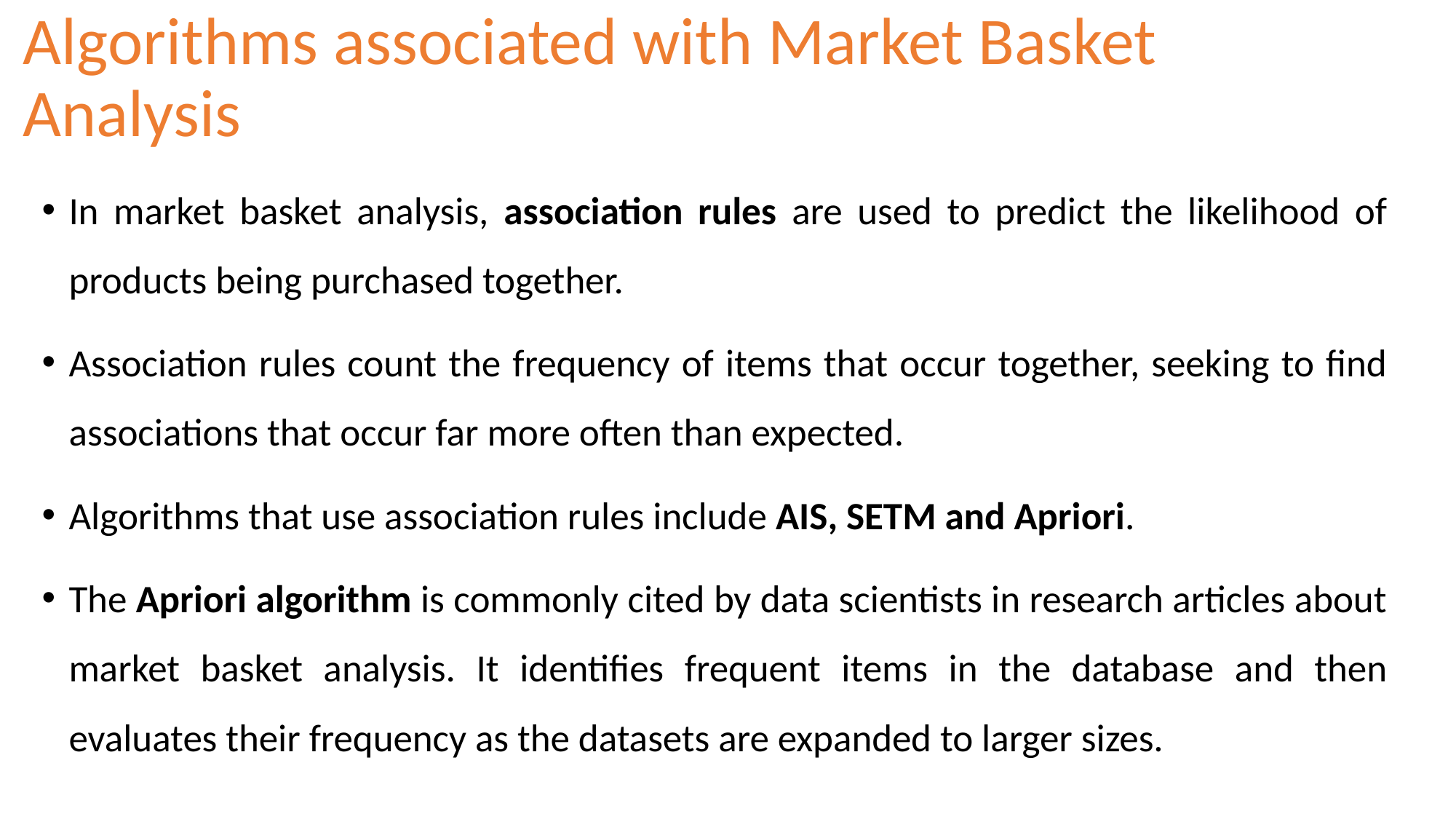

# Algorithms associated with Market Basket Analysis
In market basket analysis, association rules are used to predict the likelihood of products being purchased together.
Association rules count the frequency of items that occur together, seeking to find associations that occur far more often than expected.
Algorithms that use association rules include AIS, SETM and Apriori.
The Apriori algorithm is commonly cited by data scientists in research articles about market basket analysis. It identifies frequent items in the database and then evaluates their frequency as the datasets are expanded to larger sizes.